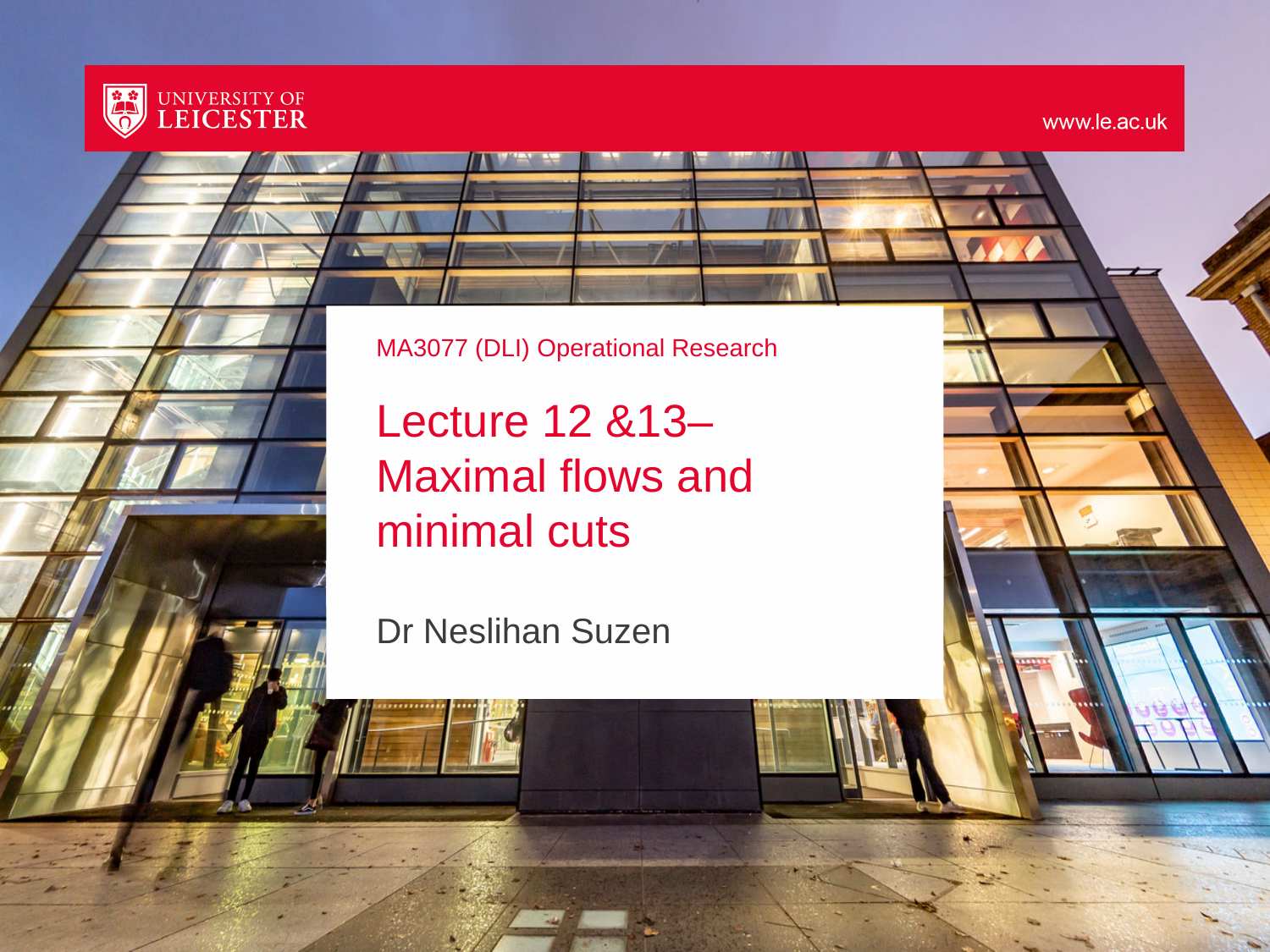

# MA3077 (DLI) Operational Research Lecture 12 &13– Maximal flows and minimal cuts
Dr Neslihan Suzen